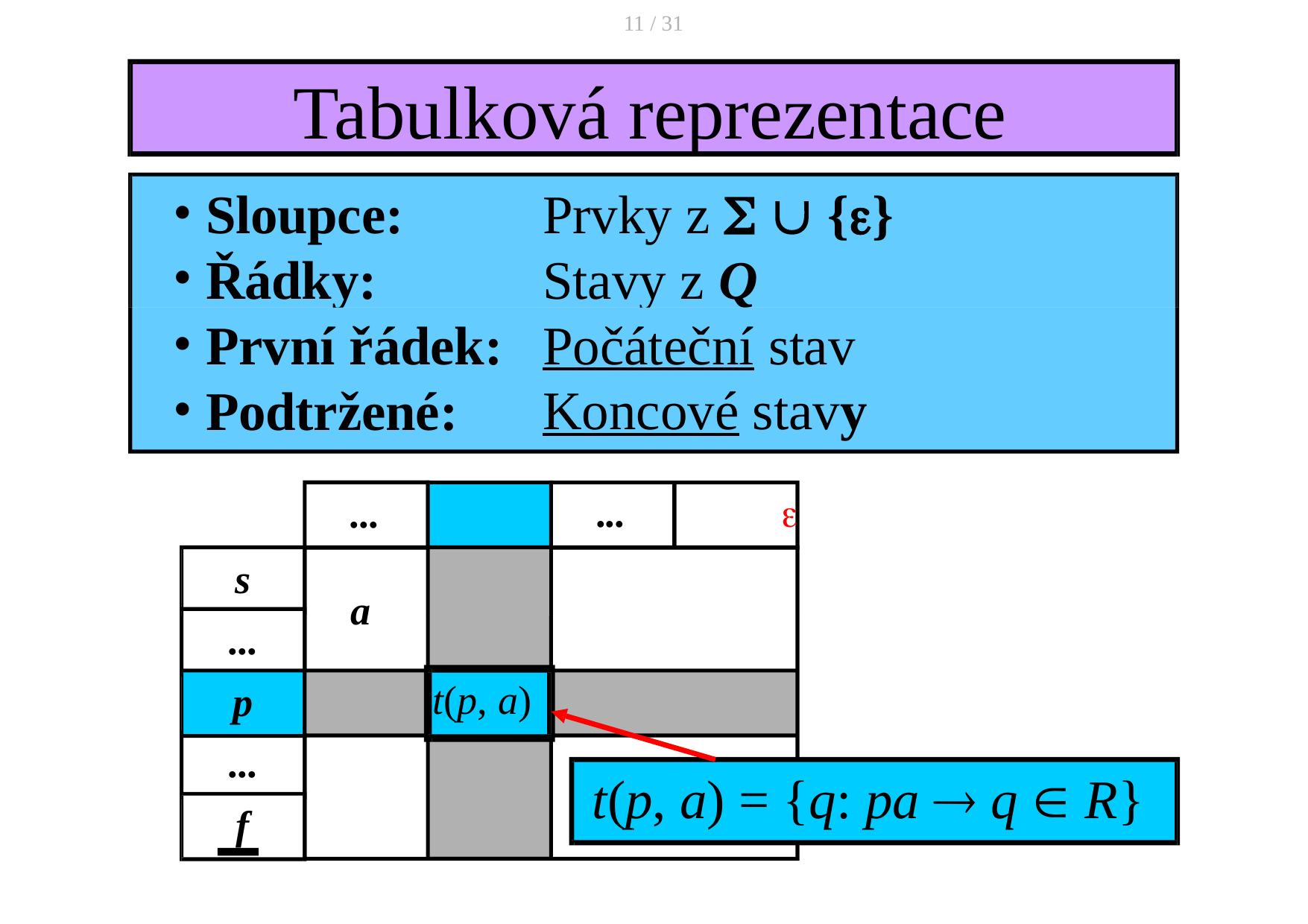

11 / 31

# Tabulková reprezentace

Sloupce:
Řádky:
Prvky z Σ ∪ {ε} Stavy z Q

První řádek:
Podtržené:
...	a
Počáteční stav Koncové stavy
...	ε

s
...
p
...
f

t(p, a)
t(p, a)

t(p, a) = {q: pa → q ∈ R}